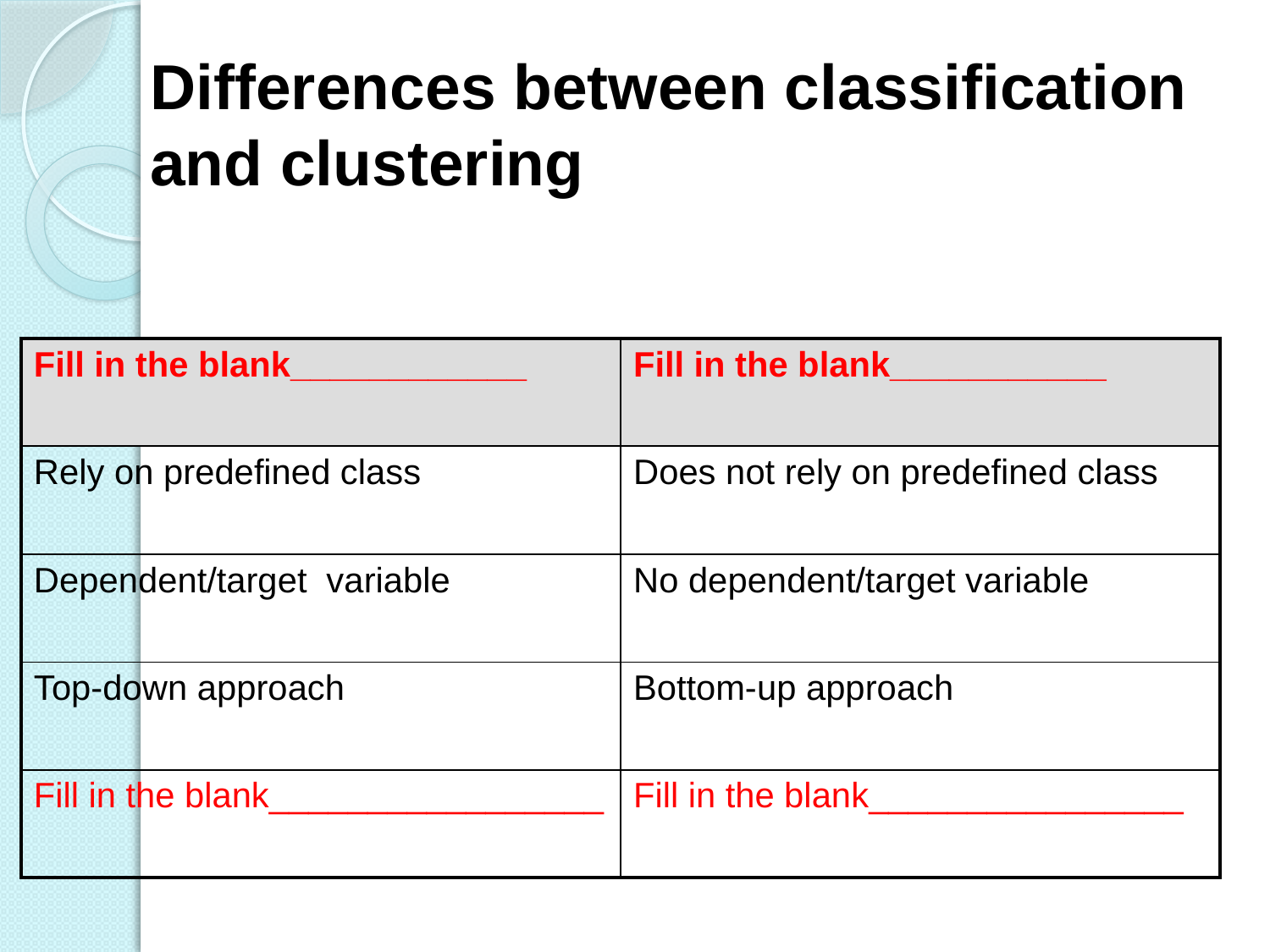

# Differences between classification and clustering
| Fill in the blank\_\_\_\_\_\_\_\_\_\_\_\_ | Fill in the blank\_\_\_\_\_\_\_\_\_\_\_ |
| --- | --- |
| Rely on predefined class | Does not rely on predefined class |
| Dependent/target variable | No dependent/target variable |
| Top-down approach | Bottom-up approach |
| Fill in the blank\_\_\_\_\_\_\_\_\_\_\_\_\_\_\_\_\_ | Fill in the blank\_\_\_\_\_\_\_\_\_\_\_\_\_\_\_\_ |